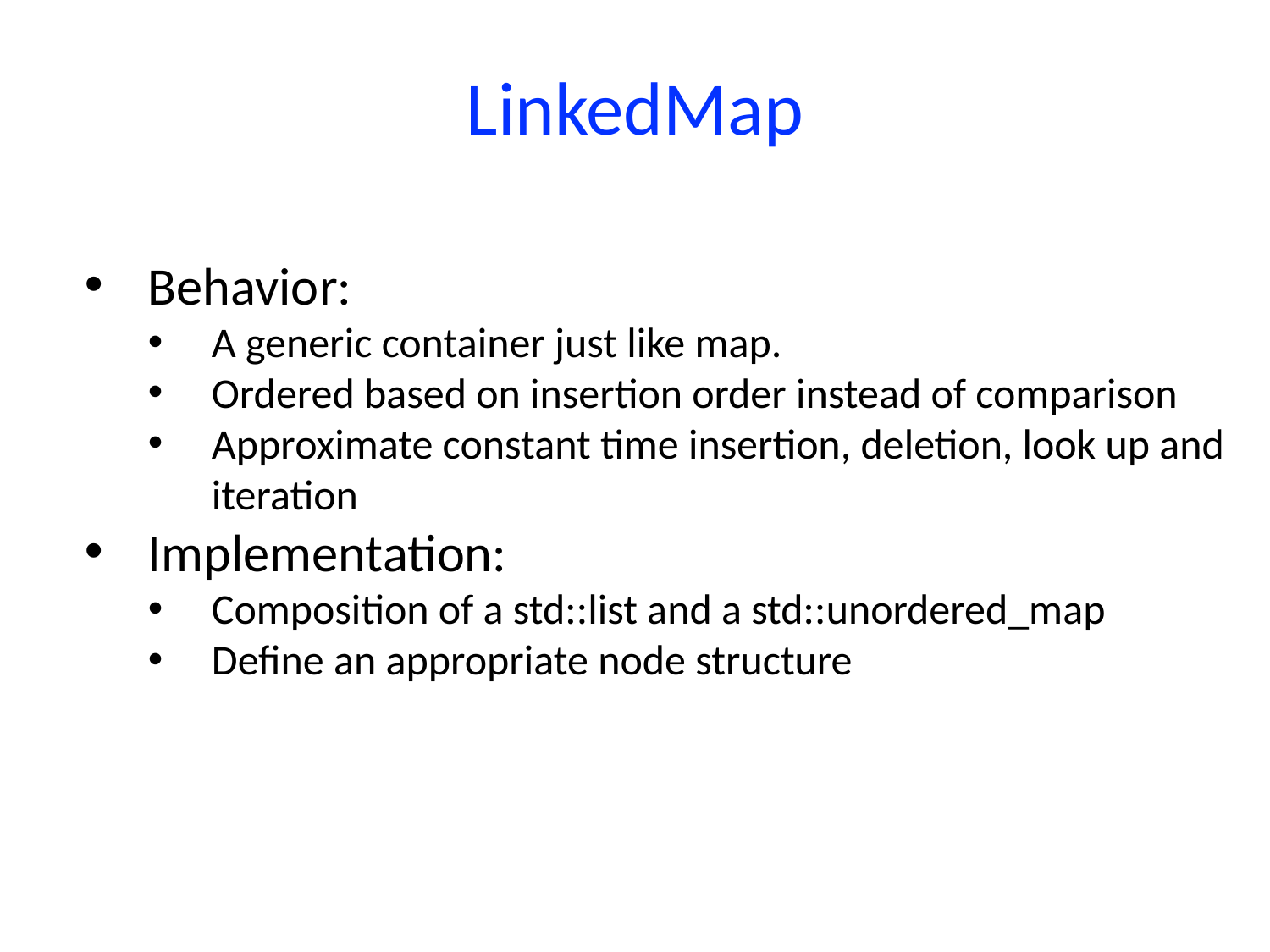

# LinkedMap
Behavior:
A generic container just like map.
Ordered based on insertion order instead of comparison
Approximate constant time insertion, deletion, look up and iteration
Implementation:
Composition of a std::list and a std::unordered_map
Define an appropriate node structure